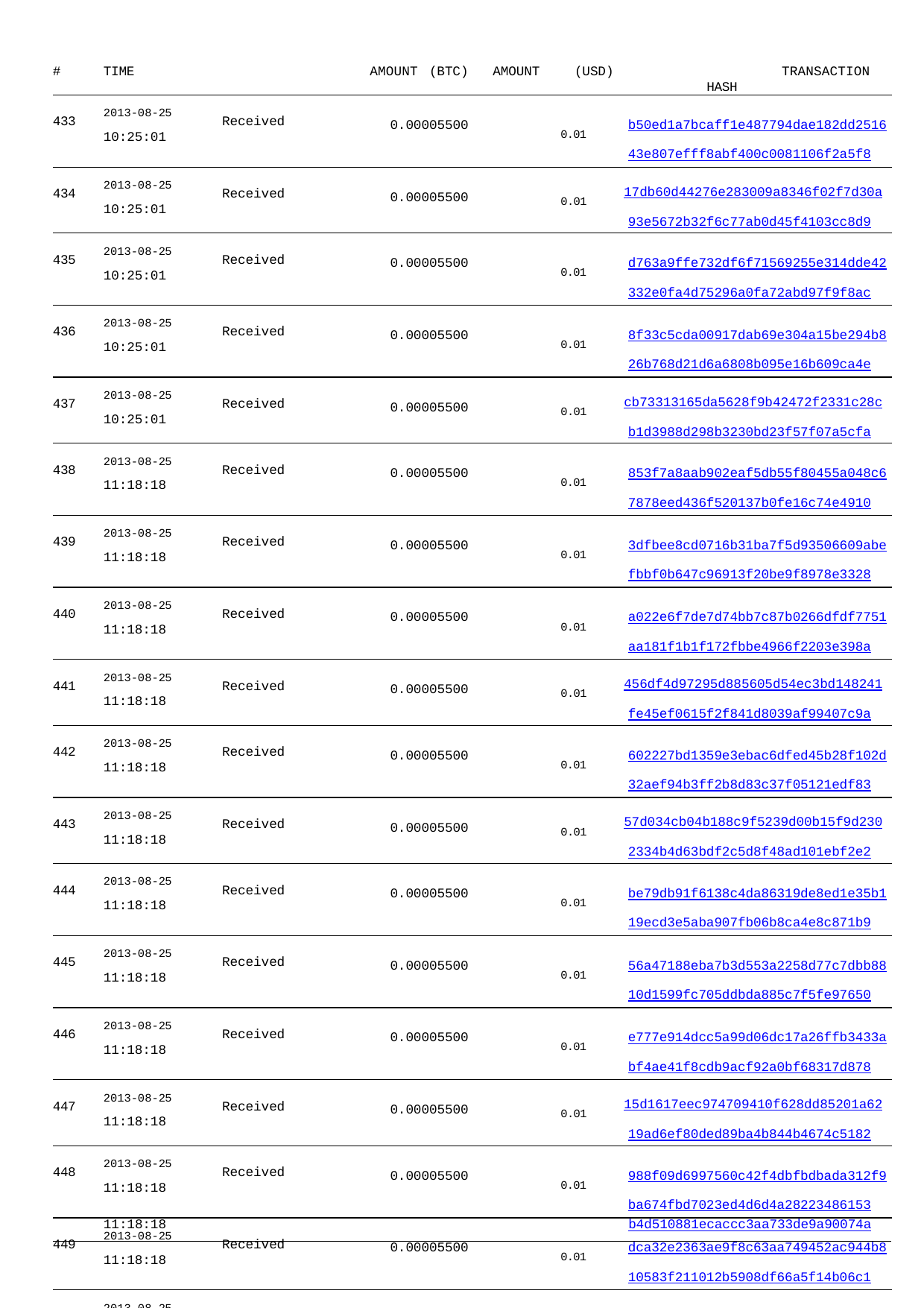

| # TIME | AMOUNT (BTC) | AMOUNT | (USD) TRANSACTION HASH |
| --- | --- | --- | --- |
| 433 2013-08-25 Received 10:25:01 | 0.00005500 |  | 0.01 b50ed1a7bcaff1e487794dae182dd2516 43e807efff8abf400c0081106f2a5f8 |
| 434 2013-08-25 Received 10:25:01 | 0.00005500 |  | 0.01 17db60d44276e283009a8346f02f7d30a 93e5672b32f6c77ab0d45f4103cc8d9 |
| 435 2013-08-25 Received 10:25:01 | 0.00005500 |  | 0.01 d763a9ffe732df6f71569255e314dde42 332e0fa4d75296a0fa72abd97f9f8ac |
| 436 2013-08-25 Received 10:25:01 | 0.00005500 |  | 0.01 8f33c5cda00917dab69e304a15be294b8 26b768d21d6a6808b095e16b609ca4e |
| 437 2013-08-25 Received 10:25:01 | 0.00005500 |  | 0.01 cb73313165da5628f9b42472f2331c28c b1d3988d298b3230bd23f57f07a5cfa |
| 438 2013-08-25 Received 11:18:18 | 0.00005500 |  | 0.01 853f7a8aab902eaf5db55f80455a048c6 7878eed436f520137b0fe16c74e4910 |
| 439 2013-08-25 Received 11:18:18 | 0.00005500 |  | 0.01 3dfbee8cd0716b31ba7f5d93506609abe fbbf0b647c96913f20be9f8978e3328 |
| 440 2013-08-25 Received 11:18:18 | 0.00005500 |  | 0.01 a022e6f7de7d74bb7c87b0266dfdf7751 aa181f1b1f172fbbe4966f2203e398a |
| 441 2013-08-25 Received 11:18:18 | 0.00005500 |  | 0.01 456df4d97295d885605d54ec3bd148241 fe45ef0615f2f841d8039af99407c9a |
| 442 2013-08-25 Received 11:18:18 | 0.00005500 |  | 0.01 602227bd1359e3ebac6dfed45b28f102d 32aef94b3ff2b8d83c37f05121edf83 |
| 443 2013-08-25 Received 11:18:18 | 0.00005500 |  | 0.01 57d034cb04b188c9f5239d00b15f9d230 2334b4d63bdf2c5d8f48ad101ebf2e2 |
| 444 2013-08-25 Received 11:18:18 | 0.00005500 |  | 0.01 be79db91f6138c4da86319de8ed1e35b1 19ecd3e5aba907fb06b8ca4e8c871b9 |
| 445 2013-08-25 Received 11:18:18 | 0.00005500 |  | 0.01 56a47188eba7b3d553a2258d77c7dbb88 10d1599fc705ddbda885c7f5fe97650 |
| 446 2013-08-25 Received 11:18:18 | 0.00005500 |  | 0.01 e777e914dcc5a99d06dc17a26ffb3433a bf4ae41f8cdb9acf92a0bf68317d878 |
| 447 2013-08-25 Received 11:18:18 | 0.00005500 |  | 0.01 15d1617eec974709410f628dd85201a62 19ad6ef80ded89ba4b844b4674c5182 |
| 448 2013-08-25 Received 11:18:18 | 0.00005500 |  | 0.01 988f09d6997560c42f4dbfbdbada312f9 ba674fbd7023ed4d6d4a28223486153 |
| 449 2013-08-25 Received 11:18:18 | 0.00005500 |  | 0.01 dca32e2363ae9f8c63aa749452ac944b8 10583f211012b5908df66a5f14b06c1 |
| 450 2013-08-25 Received 11:18:18 | 0.00005500 |  | 0.01 8e92441cf080818fe94ea8b5ed0d727b6 a0c047f8d9166052259f615ce797926 |
| 451 2013-08-25 Received | 0.00005500 |  | 0.01 eea4b6480006a75d1b97d07c31d17bc57 |
11:18:18
b4d510881ecaccc3aa733de9a90074a